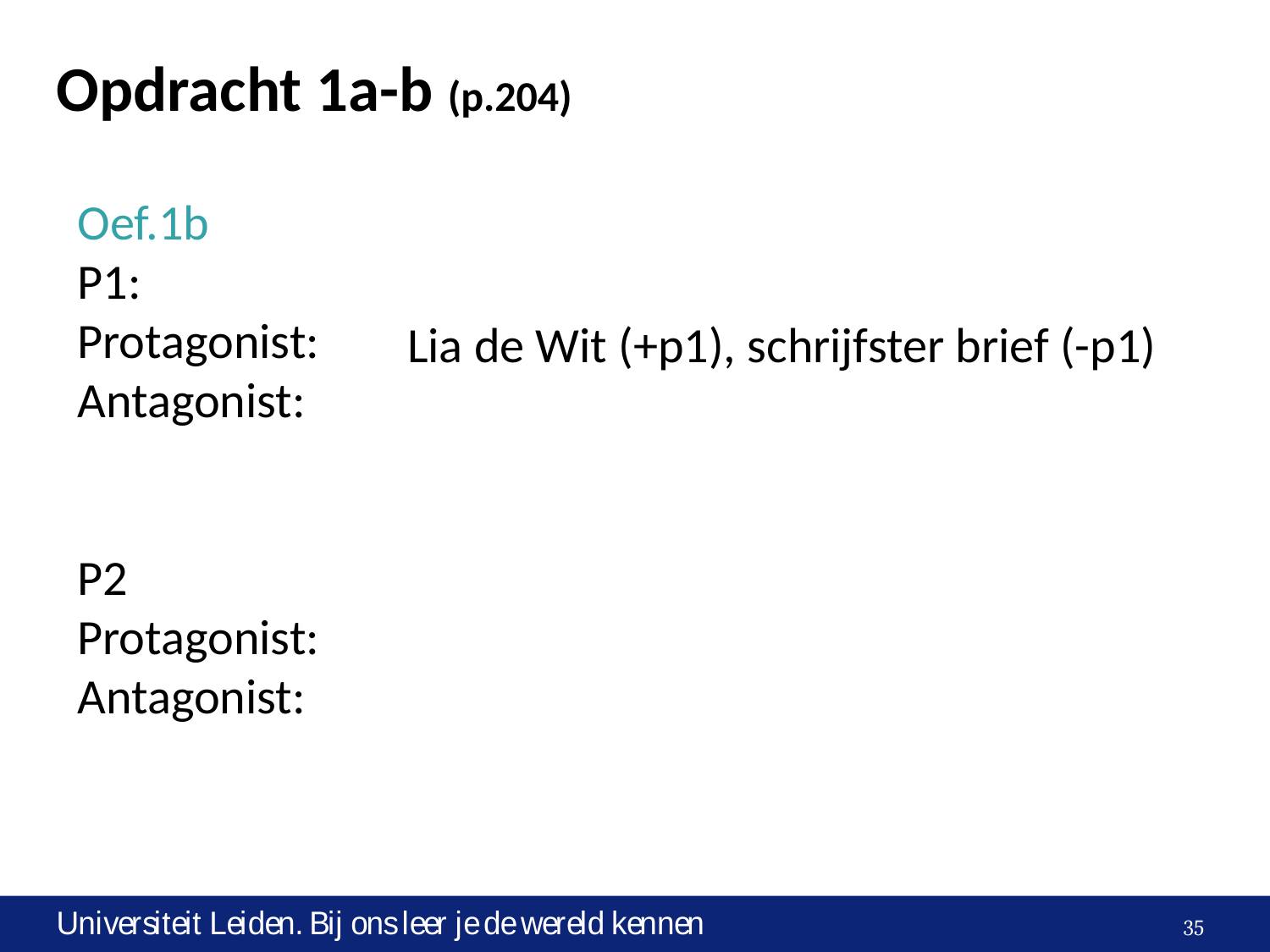

# Opdracht 1a-b (p.204)
Oef.1b
P1:
Protagonist:
Antagonist:

P2
Protagonist:
Antagonist:
Lia de Wit (+p1), schrijfster brief (-p1)